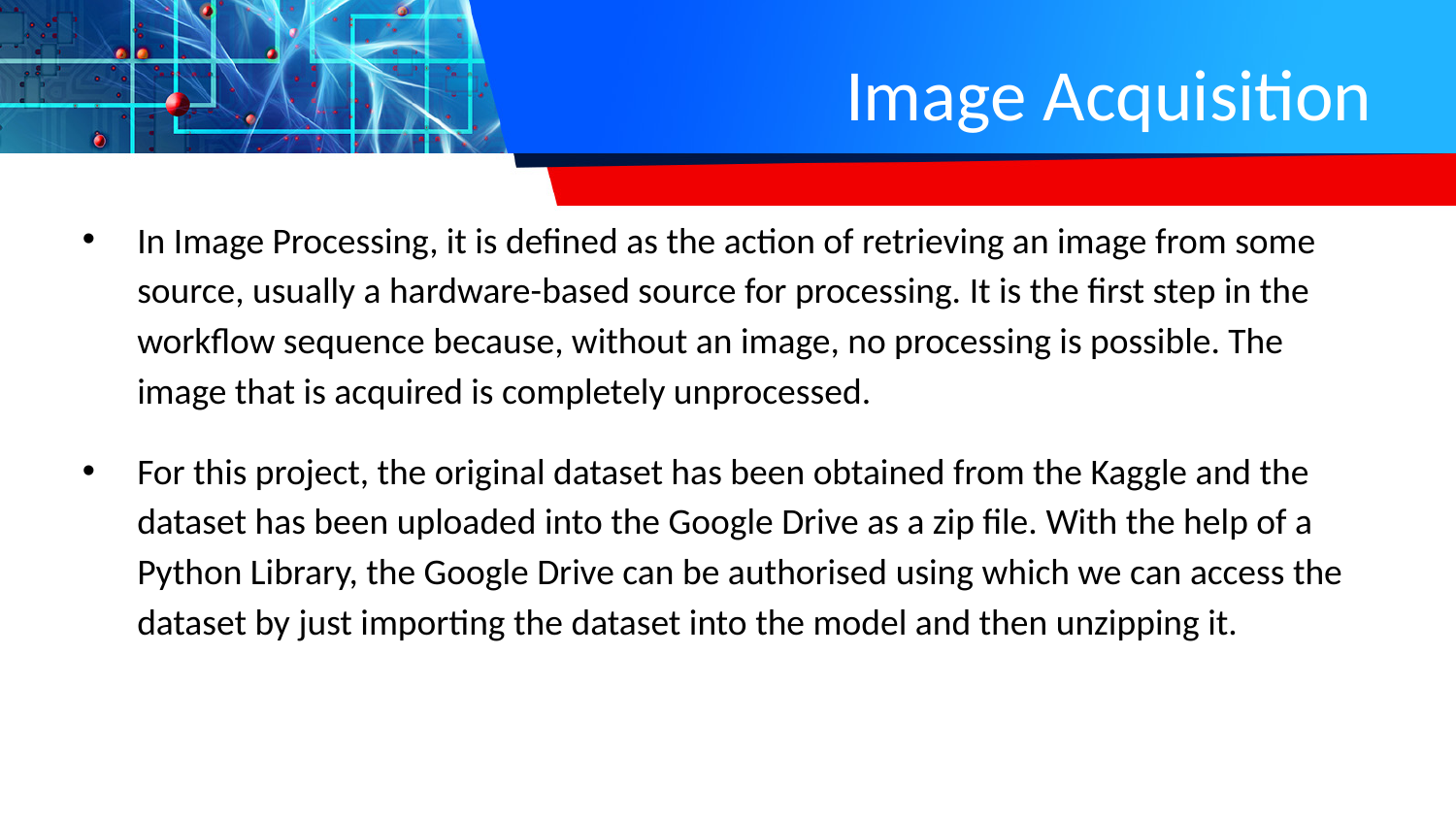

# Image Acquisition
In Image Processing, it is defined as the action of retrieving an image from some source, usually a hardware-based source for processing. It is the first step in the workflow sequence because, without an image, no processing is possible. The image that is acquired is completely unprocessed.
For this project, the original dataset has been obtained from the Kaggle and the dataset has been uploaded into the Google Drive as a zip file. With the help of a Python Library, the Google Drive can be authorised using which we can access the dataset by just importing the dataset into the model and then unzipping it.